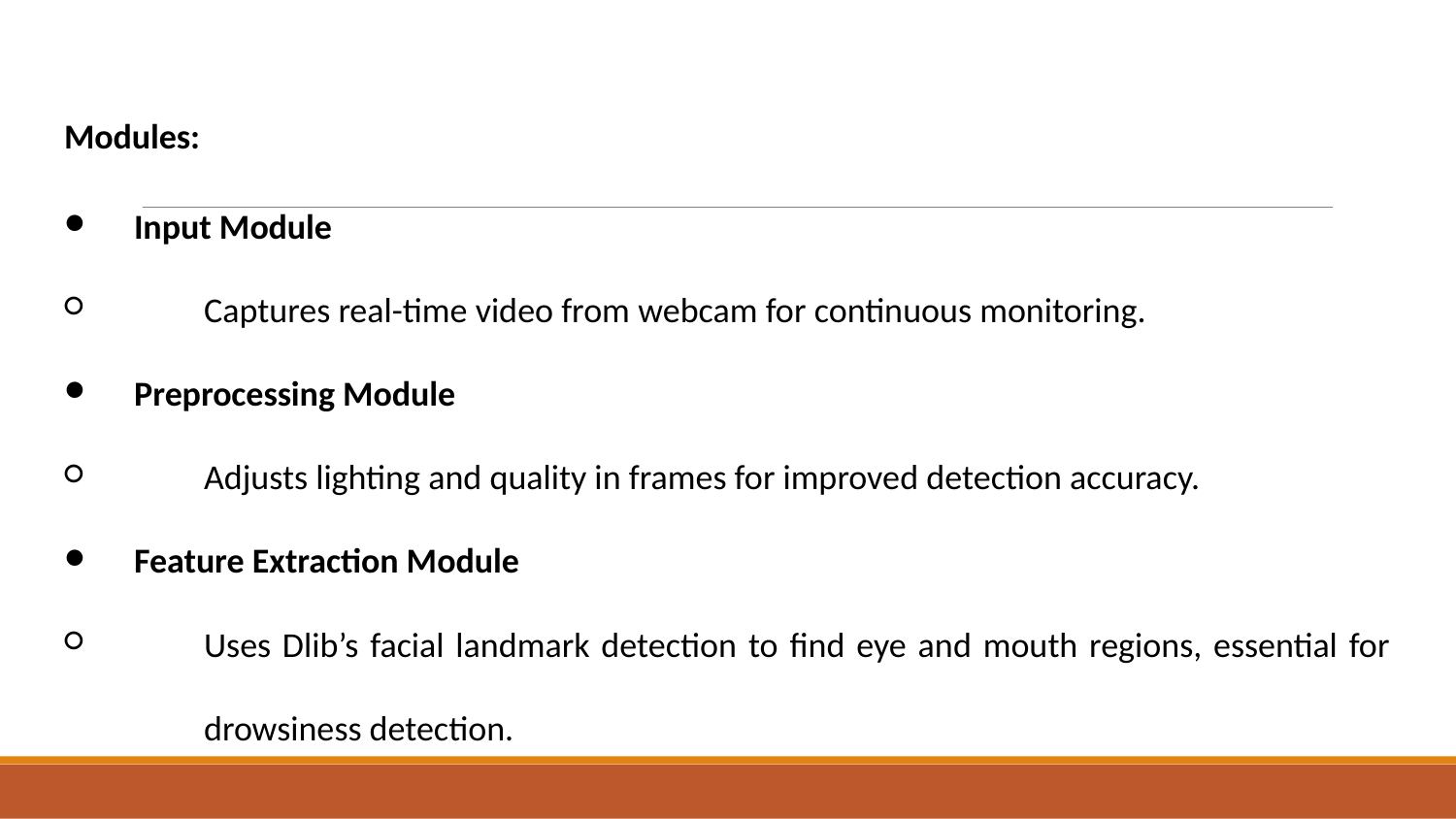

Modules:
Input Module
Captures real-time video from webcam for continuous monitoring.
Preprocessing Module
Adjusts lighting and quality in frames for improved detection accuracy.
Feature Extraction Module
Uses Dlib’s facial landmark detection to find eye and mouth regions, essential for drowsiness detection.